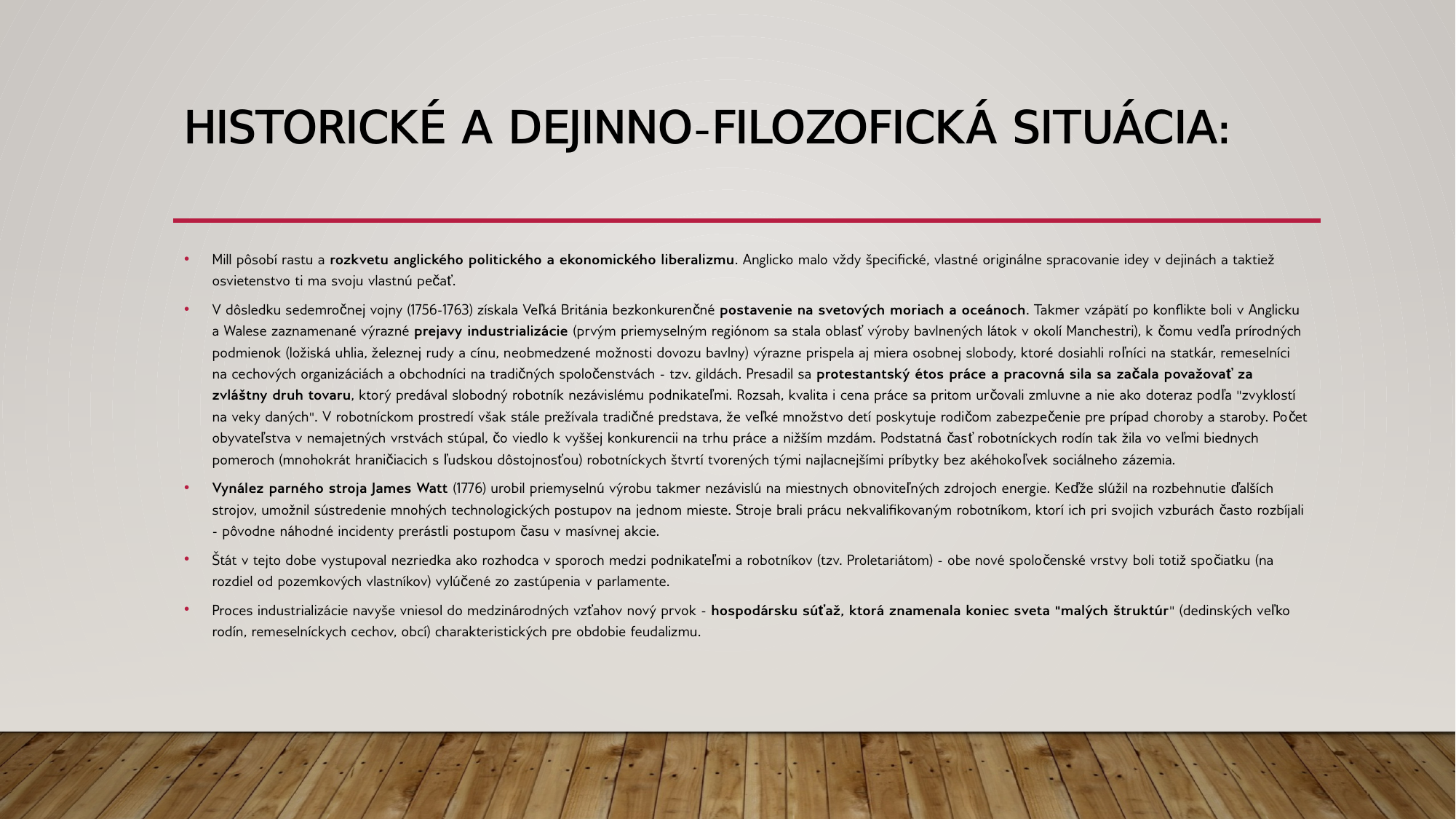

# Historické a dejinno-filozofická situácia:
Mill pôsobí rastu a rozkvetu anglického politického a ekonomického liberalizmu. Anglicko malo vždy špecifické, vlastné originálne spracovanie idey v dejinách a taktiež osvietenstvo ti ma svoju vlastnú pečať.
V dôsledku sedemročnej vojny (1756-1763) získala Veľká Británia bezkonkurenčné postavenie na svetových moriach a oceánoch. Takmer vzápätí po konflikte boli v Anglicku a Walese zaznamenané výrazné prejavy industrializácie (prvým priemyselným regiónom sa stala oblasť výroby bavlnených látok v okolí Manchestri), k čomu vedľa prírodných podmienok (ložiská uhlia, železnej rudy a cínu, neobmedzené možnosti dovozu bavlny) výrazne prispela aj miera osobnej slobody, ktoré dosiahli roľníci na statkár, remeselníci na cechových organizáciách a obchodníci na tradičných spoločenstvách - tzv. gildách. Presadil sa protestantský étos práce a pracovná sila sa začala považovať za zvláštny druh tovaru, ktorý predával slobodný robotník nezávislému podnikateľmi. Rozsah, kvalita i cena práce sa pritom určovali zmluvne a nie ako doteraz podľa "zvyklostí na veky daných". V robotníckom prostredí však stále prežívala tradičné predstava, že veľké množstvo detí poskytuje rodičom zabezpečenie pre prípad choroby a staroby. Počet obyvateľstva v nemajetných vrstvách stúpal, čo viedlo k vyššej konkurencii na trhu práce a nižším mzdám. Podstatná časť robotníckych rodín tak žila vo veľmi biednych pomeroch (mnohokrát hraničiacich s ľudskou dôstojnosťou) robotníckych štvrtí tvorených tými najlacnejšími príbytky bez akéhokoľvek sociálneho zázemia.
Vynález parného stroja James Watt (1776) urobil priemyselnú výrobu takmer nezávislú na miestnych obnoviteľných zdrojoch energie. Keďže slúžil na rozbehnutie ďalších strojov, umožnil sústredenie mnohých technologických postupov na jednom mieste. Stroje brali prácu nekvalifikovaným robotníkom, ktorí ich pri svojich vzburách často rozbíjali - pôvodne náhodné incidenty prerástli postupom času v masívnej akcie.
Štát v tejto dobe vystupoval nezriedka ako rozhodca v sporoch medzi podnikateľmi a robotníkov (tzv. Proletariátom) - obe nové spoločenské vrstvy boli totiž spočiatku (na rozdiel od pozemkových vlastníkov) vylúčené zo zastúpenia v parlamente.
Proces industrializácie navyše vniesol do medzinárodných vzťahov nový prvok - hospodársku súťaž, ktorá znamenala koniec sveta "malých štruktúr" (dedinských veľko rodín, remeselníckych cechov, obcí) charakteristických pre obdobie feudalizmu.